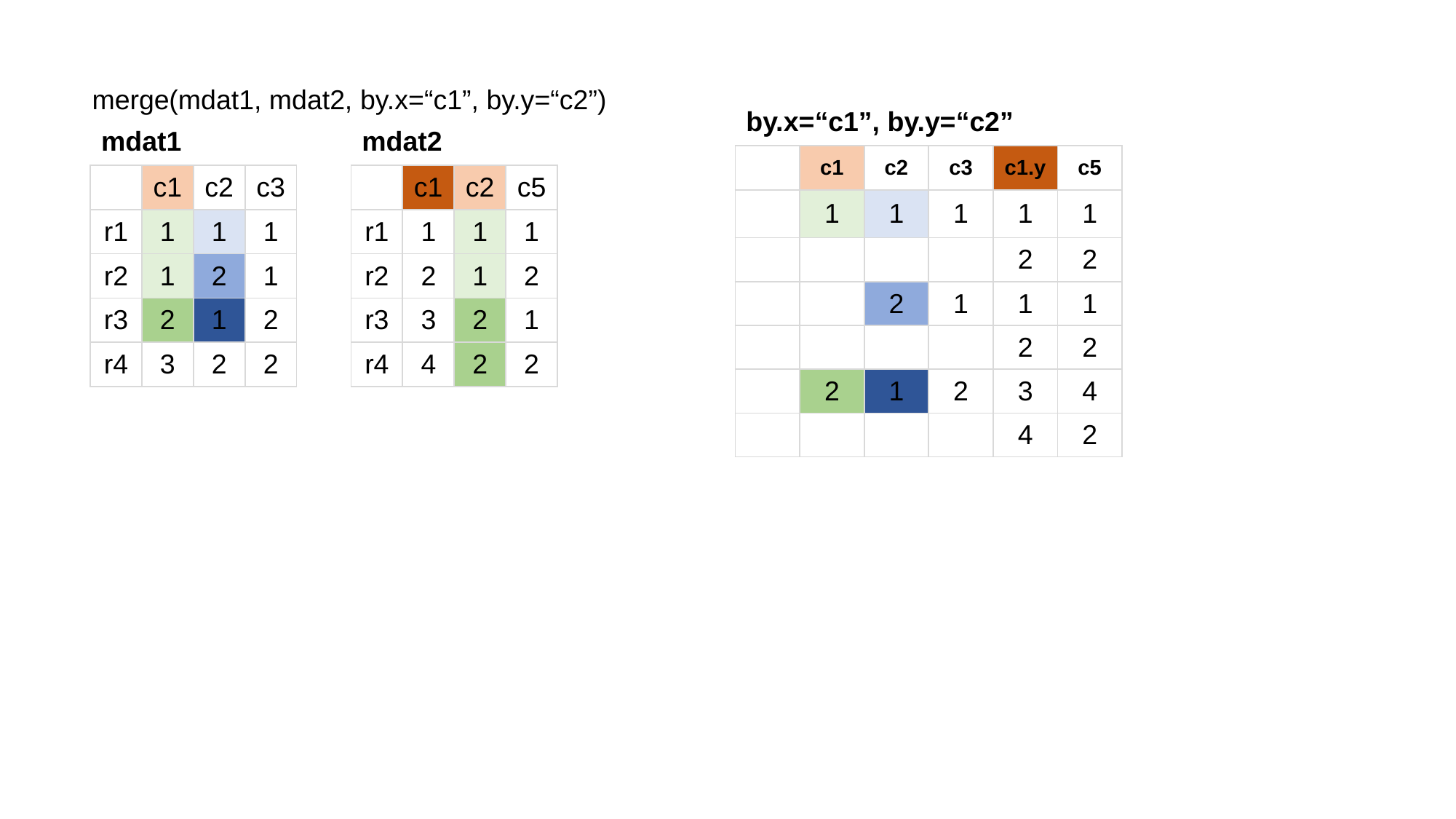

merge(mdat1, mdat2, by.x=“c1”, by.y=“c2”)
| by.x=“c1”, by.y=“c2” |  |  |  |  |  |
| --- | --- | --- | --- | --- | --- |
|  | c1 | c2 | c3 | c1.y | c5 |
|  | 1 | 1 | 1 | 1 | 1 |
|  |  |  |  | 2 | 2 |
|  |  | 2 | 1 | 1 | 1 |
|  |  |  |  | 2 | 2 |
|  | 2 | 1 | 2 | 3 | 4 |
|  |  |  |  | 4 | 2 |
| mdat1 |  |  |  |
| --- | --- | --- | --- |
|  | c1 | c2 | c3 |
| r1 | 1 | 1 | 1 |
| r2 | 1 | 2 | 1 |
| r3 | 2 | 1 | 2 |
| r4 | 3 | 2 | 2 |
| mdat2 |  |  |  |
| --- | --- | --- | --- |
|  | c1 | c2 | c5 |
| r1 | 1 | 1 | 1 |
| r2 | 2 | 1 | 2 |
| r3 | 3 | 2 | 1 |
| r4 | 4 | 2 | 2 |